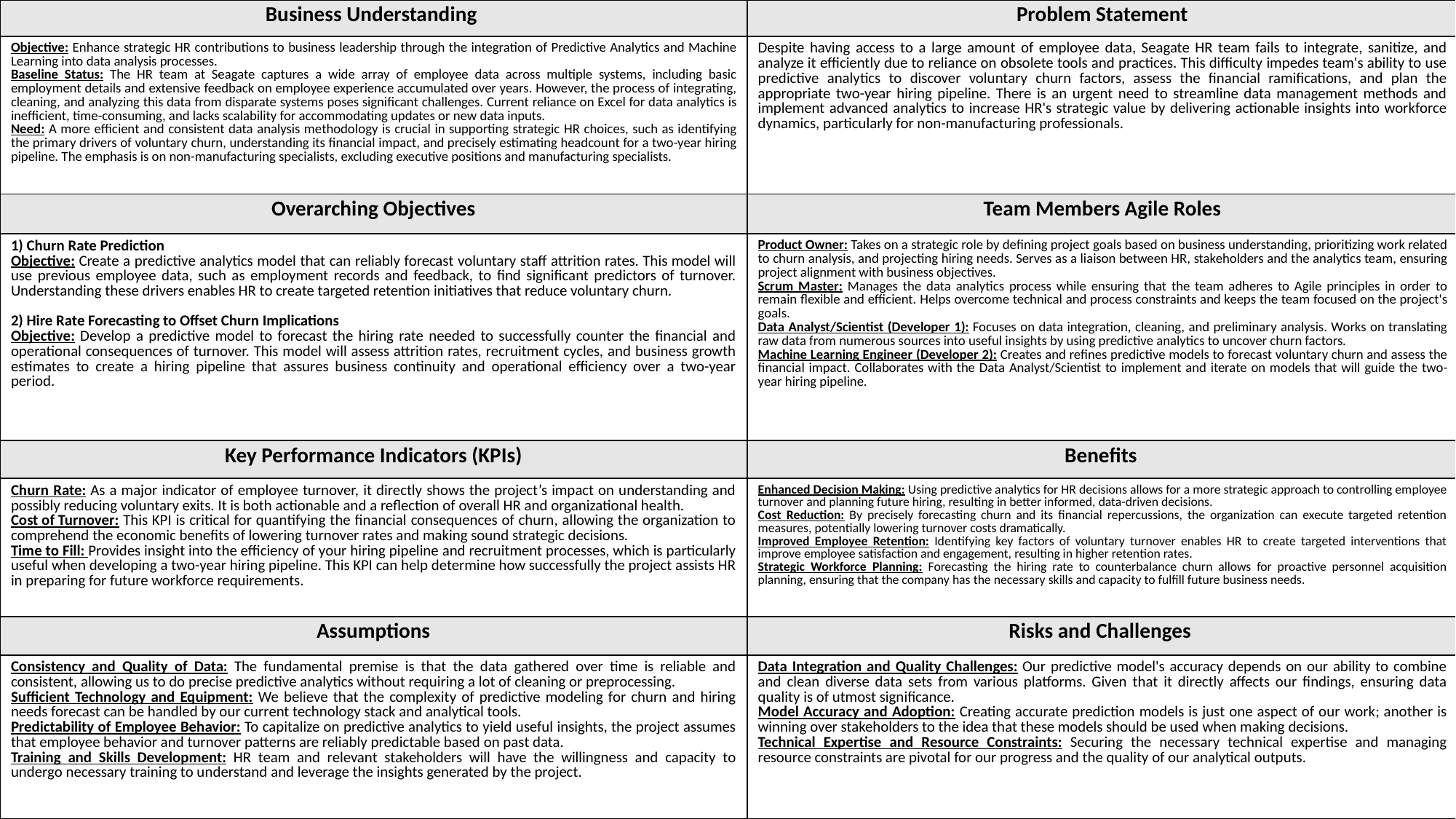

| Business Understanding | Problem Statement |
| --- | --- |
| Objective: Enhance strategic HR contributions to business leadership through the integration of Predictive Analytics and Machine Learning into data analysis processes. Baseline Status: The HR team at Seagate captures a wide array of employee data across multiple systems, including basic employment details and extensive feedback on employee experience accumulated over years. However, the process of integrating, cleaning, and analyzing this data from disparate systems poses significant challenges. Current reliance on Excel for data analytics is inefficient, time-consuming, and lacks scalability for accommodating updates or new data inputs. Need: A more efficient and consistent data analysis methodology is crucial in supporting strategic HR choices, such as identifying the primary drivers of voluntary churn, understanding its financial impact, and precisely estimating headcount for a two-year hiring pipeline. The emphasis is on non-manufacturing specialists, excluding executive positions and manufacturing specialists. | Despite having access to a large amount of employee data, Seagate HR team fails to integrate, sanitize, and analyze it efficiently due to reliance on obsolete tools and practices. This difficulty impedes team's ability to use predictive analytics to discover voluntary churn factors, assess the financial ramifications, and plan the appropriate two-year hiring pipeline. There is an urgent need to streamline data management methods and implement advanced analytics to increase HR's strategic value by delivering actionable insights into workforce dynamics, particularly for non-manufacturing professionals. |
| Overarching Objectives | Team Members Agile Roles |
| 1) Churn Rate Prediction Objective: Create a predictive analytics model that can reliably forecast voluntary staff attrition rates. This model will use previous employee data, such as employment records and feedback, to find significant predictors of turnover. Understanding these drivers enables HR to create targeted retention initiatives that reduce voluntary churn. 2) Hire Rate Forecasting to Offset Churn Implications Objective: Develop a predictive model to forecast the hiring rate needed to successfully counter the financial and operational consequences of turnover. This model will assess attrition rates, recruitment cycles, and business growth estimates to create a hiring pipeline that assures business continuity and operational efficiency over a two-year period. | Product Owner: Takes on a strategic role by defining project goals based on business understanding, prioritizing work related to churn analysis, and projecting hiring needs. Serves as a liaison between HR, stakeholders and the analytics team, ensuring project alignment with business objectives. Scrum Master: Manages the data analytics process while ensuring that the team adheres to Agile principles in order to remain flexible and efficient. Helps overcome technical and process constraints and keeps the team focused on the project's goals. Data Analyst/Scientist (Developer 1): Focuses on data integration, cleaning, and preliminary analysis. Works on translating raw data from numerous sources into useful insights by using predictive analytics to uncover churn factors. Machine Learning Engineer (Developer 2): Creates and refines predictive models to forecast voluntary churn and assess the financial impact. Collaborates with the Data Analyst/Scientist to implement and iterate on models that will guide the two-year hiring pipeline. |
| Key Performance Indicators (KPIs) | Benefits |
| Churn Rate: As a major indicator of employee turnover, it directly shows the project’s impact on understanding and possibly reducing voluntary exits. It is both actionable and a reflection of overall HR and organizational health. Cost of Turnover: This KPI is critical for quantifying the financial consequences of churn, allowing the organization to comprehend the economic benefits of lowering turnover rates and making sound strategic decisions. Time to Fill: Provides insight into the efficiency of your hiring pipeline and recruitment processes, which is particularly useful when developing a two-year hiring pipeline. This KPI can help determine how successfully the project assists HR in preparing for future workforce requirements. | Enhanced Decision Making: Using predictive analytics for HR decisions allows for a more strategic approach to controlling employee turnover and planning future hiring, resulting in better informed, data-driven decisions. Cost Reduction: By precisely forecasting churn and its financial repercussions, the organization can execute targeted retention measures, potentially lowering turnover costs dramatically. Improved Employee Retention: Identifying key factors of voluntary turnover enables HR to create targeted interventions that improve employee satisfaction and engagement, resulting in higher retention rates. Strategic Workforce Planning: Forecasting the hiring rate to counterbalance churn allows for proactive personnel acquisition planning, ensuring that the company has the necessary skills and capacity to fulfill future business needs. |
| Assumptions | Risks and Challenges |
| Consistency and Quality of Data: The fundamental premise is that the data gathered over time is reliable and consistent, allowing us to do precise predictive analytics without requiring a lot of cleaning or preprocessing. Sufficient Technology and Equipment: We believe that the complexity of predictive modeling for churn and hiring needs forecast can be handled by our current technology stack and analytical tools. Predictability of Employee Behavior: To capitalize on predictive analytics to yield useful insights, the project assumes that employee behavior and turnover patterns are reliably predictable based on past data. Training and Skills Development: HR team and relevant stakeholders will have the willingness and capacity to undergo necessary training to understand and leverage the insights generated by the project. | Data Integration and Quality Challenges: Our predictive model's accuracy depends on our ability to combine and clean diverse data sets from various platforms. Given that it directly affects our findings, ensuring data quality is of utmost significance. Model Accuracy and Adoption: Creating accurate prediction models is just one aspect of our work; another is winning over stakeholders to the idea that these models should be used when making decisions. Technical Expertise and Resource Constraints: Securing the necessary technical expertise and managing resource constraints are pivotal for our progress and the quality of our analytical outputs. |